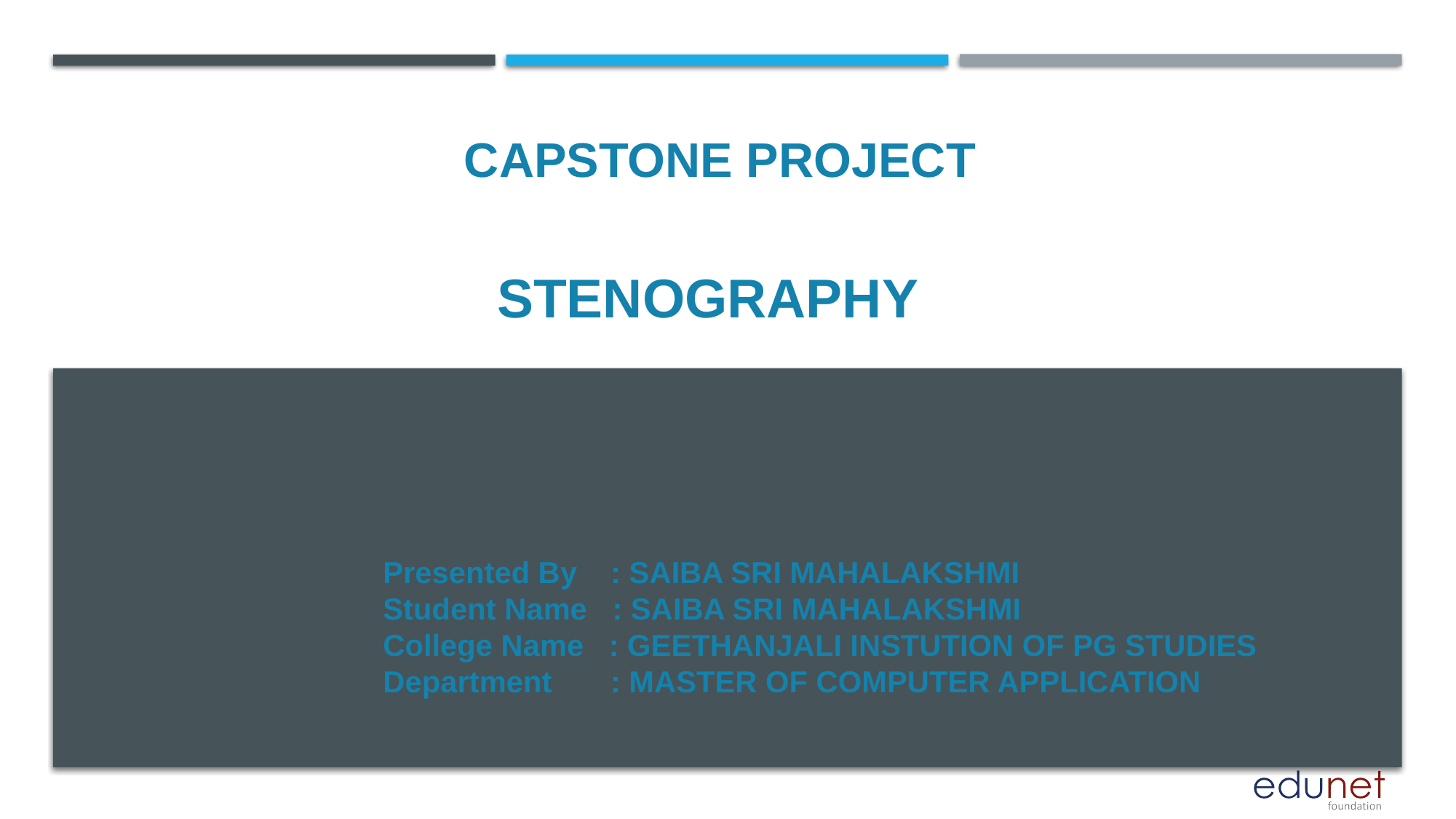

CAPSTONE PROJECT
# Stenography
Presented By    : SAIBA SRI MAHALAKSHMI
Student Name   : SAIBA SRI MAHALAKSHMI
College Name   : GEETHANJALI INSTUTION OF PG STUDIES
Department       : MASTER OF COMPUTER APPLICATION